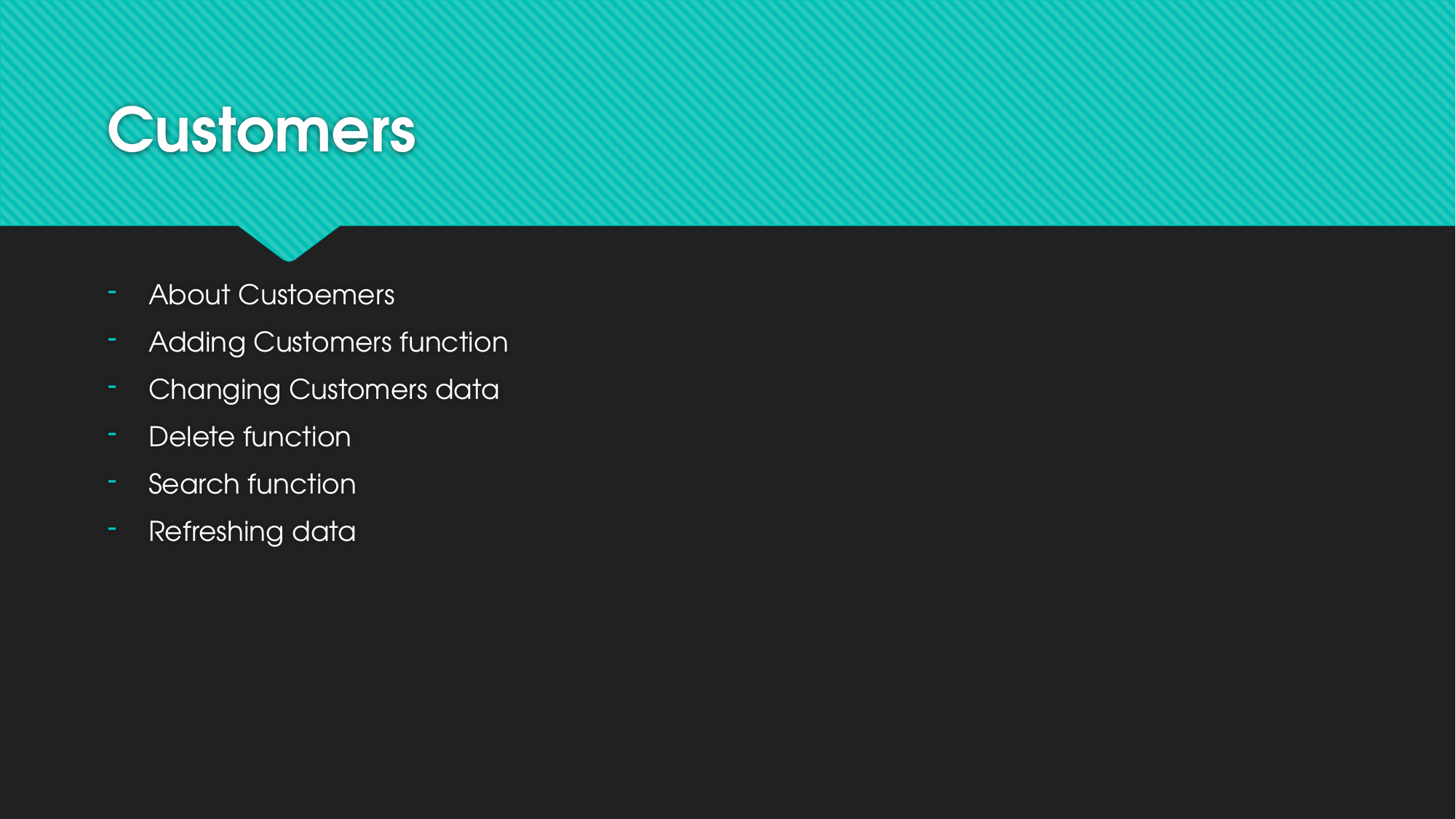

# Customers
About Custoemers
Adding Customers function
Changing Customers data
Delete function
Search function
Refreshing data